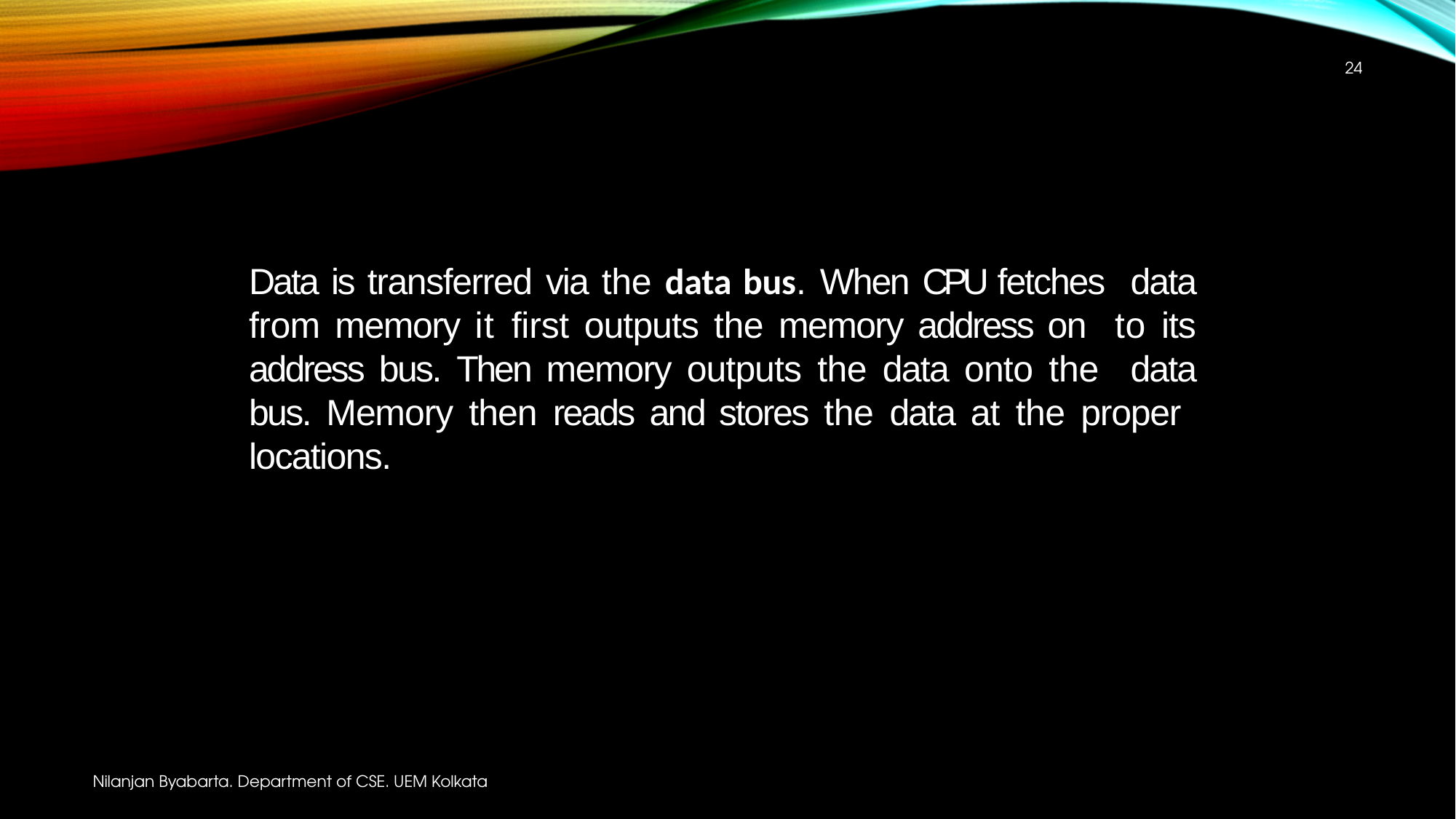

24
Data is transferred via the data bus. When CPU fetches  data from memory it first outputs the memory address on  to its address bus. Then memory outputs the data onto the  data bus. Memory then reads and stores the data at the proper  locations.
Nilanjan Byabarta. Department of CSE. UEM Kolkata